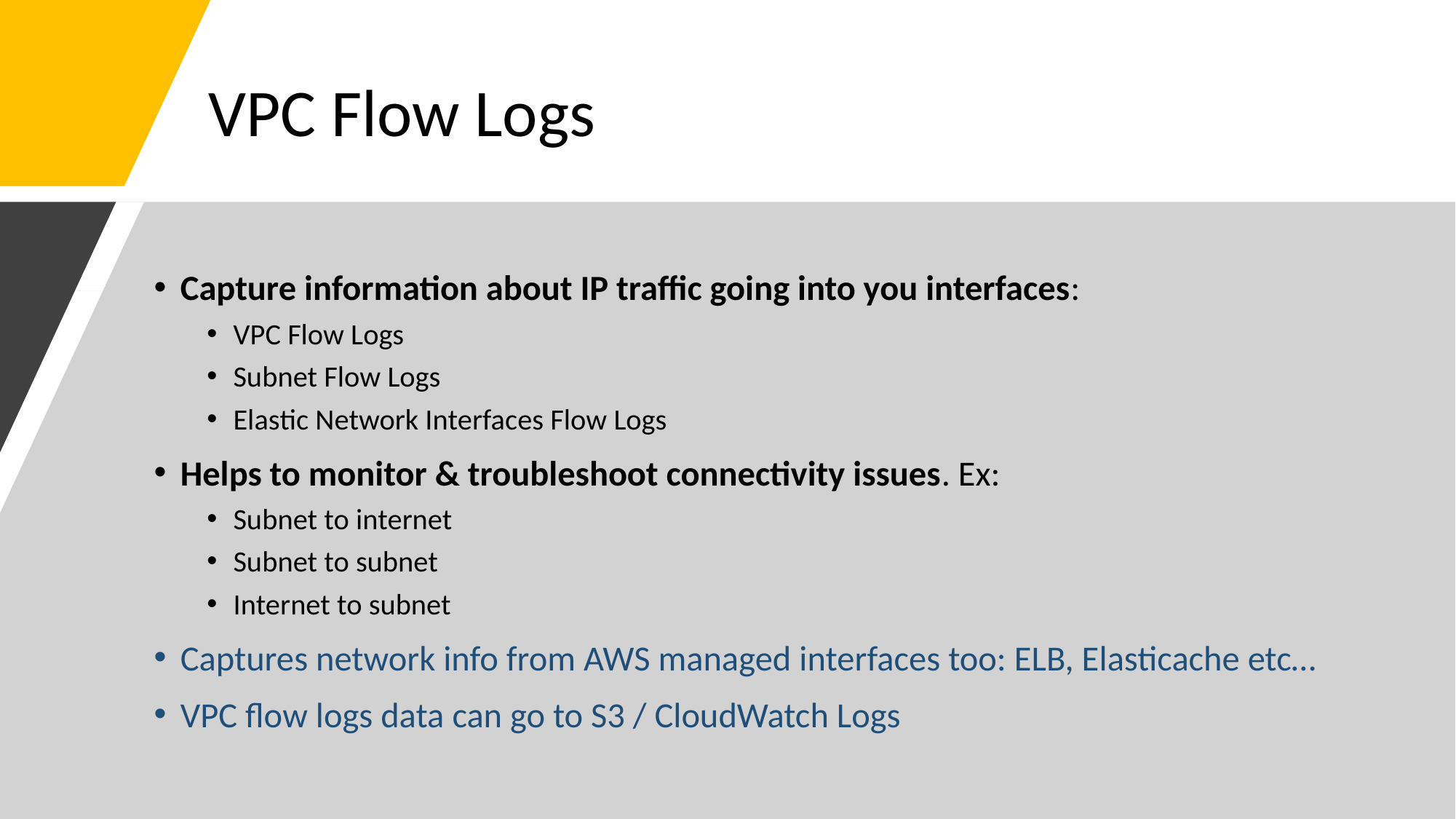

# VPC Flow Logs

Capture information about IP traffic going into you interfaces:
VPC Flow Logs
Subnet Flow Logs
Elastic Network Interfaces Flow Logs
Helps to monitor & troubleshoot connectivity issues. Ex:
Subnet to internet
Subnet to subnet
Internet to subnet
Captures network info from AWS managed interfaces too: ELB, Elasticache etc…
VPC flow logs data can go to S3 / CloudWatch Logs